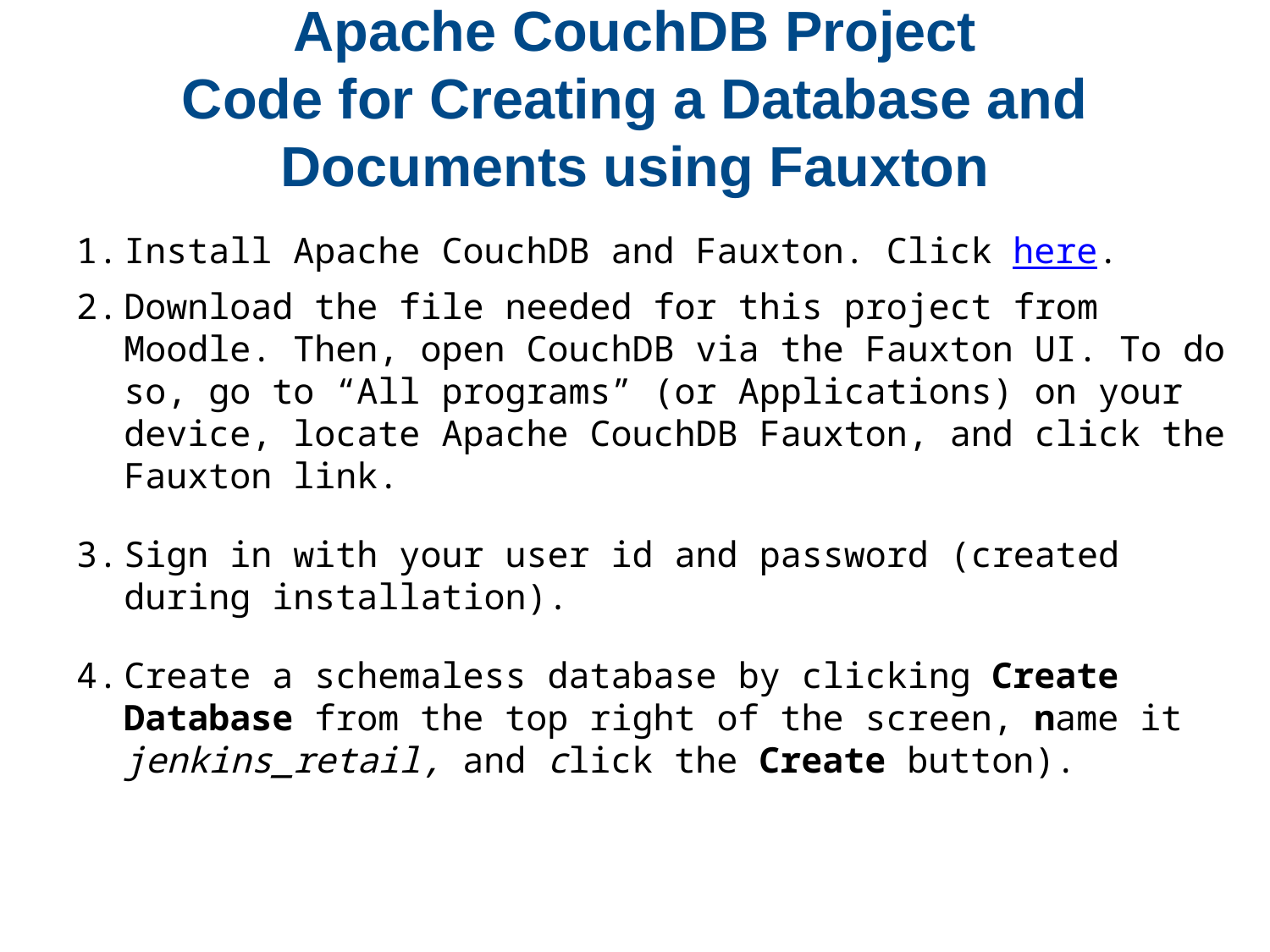

# Apache CouchDB Project Code for Creating a Database and Documents using Fauxton
Install Apache CouchDB and Fauxton. Click here.
Download the file needed for this project from Moodle. Then, open CouchDB via the Fauxton UI. To do so, go to “All programs” (or Applications) on your device, locate Apache CouchDB Fauxton, and click the Fauxton link.

Sign in with your user id and password (created during installation).

Create a schemaless database by clicking Create Database from the top right of the screen, name it jenkins_retail, and click the Create button).